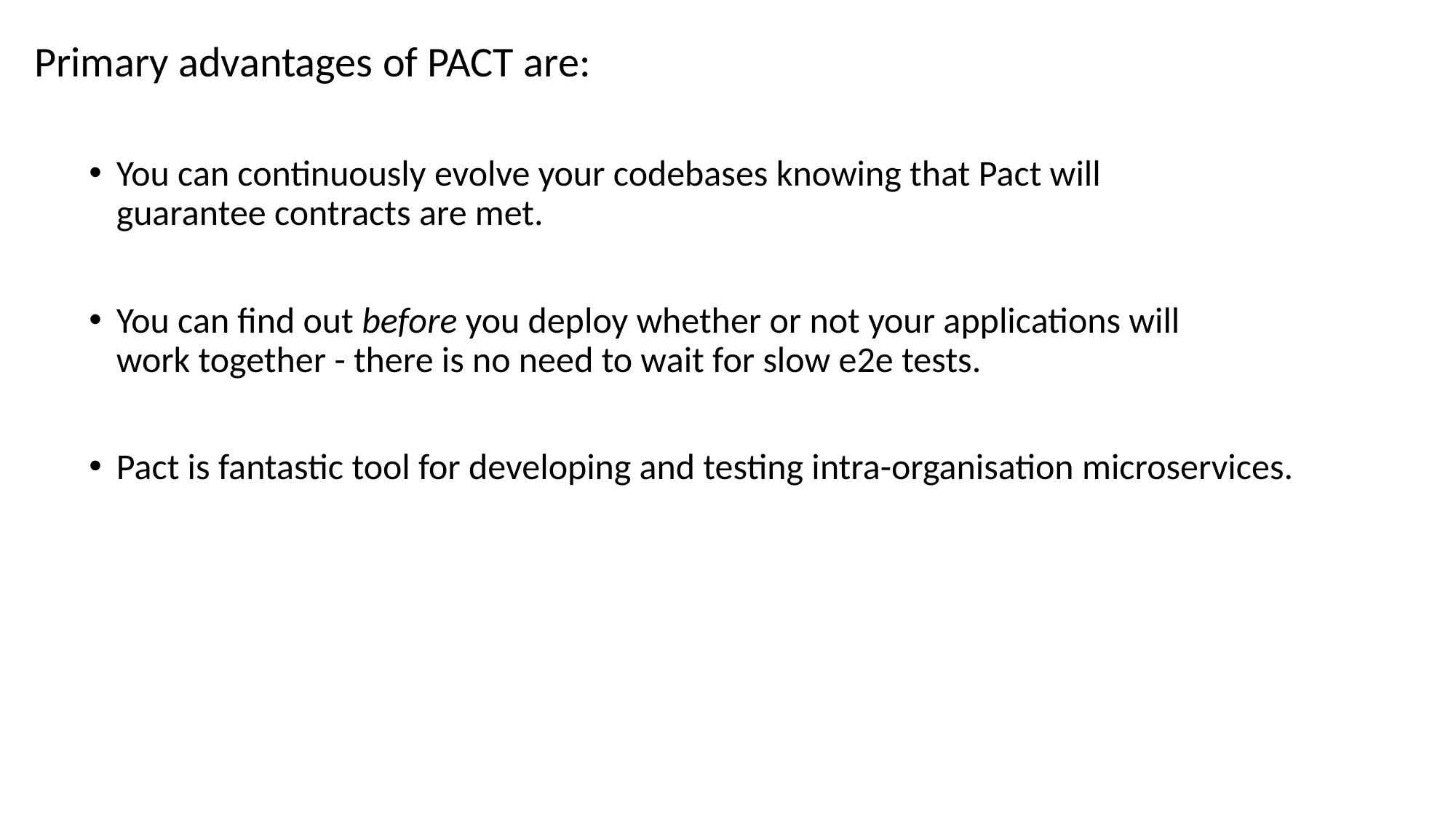

Primary advantages of PACT are:

You can continuously evolve your codebases knowing that Pact will guarantee contracts are met.

You can find out before you deploy whether or not your applications will work together - there is no need to wait for slow e2e tests.

Pact is fantastic tool for developing and testing intra-organisation microservices.